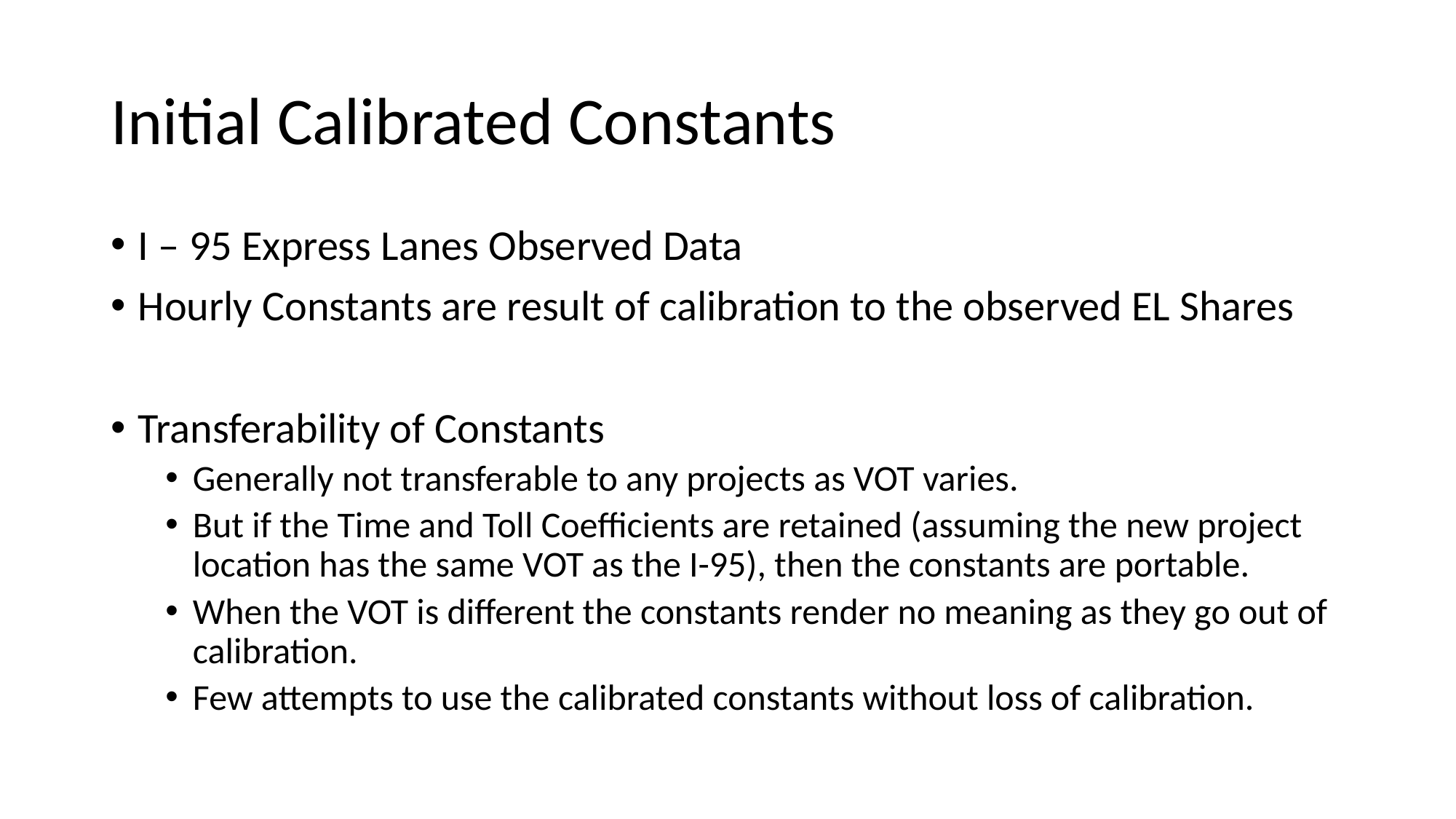

# Initial Calibrated Constants
I – 95 Express Lanes Observed Data
Hourly Constants are result of calibration to the observed EL Shares

Transferability of Constants
Generally not transferable to any projects as VOT varies.
But if the Time and Toll Coefficients are retained (assuming the new project location has the same VOT as the I-95), then the constants are portable.
When the VOT is different the constants render no meaning as they go out of calibration.
Few attempts to use the calibrated constants without loss of calibration.